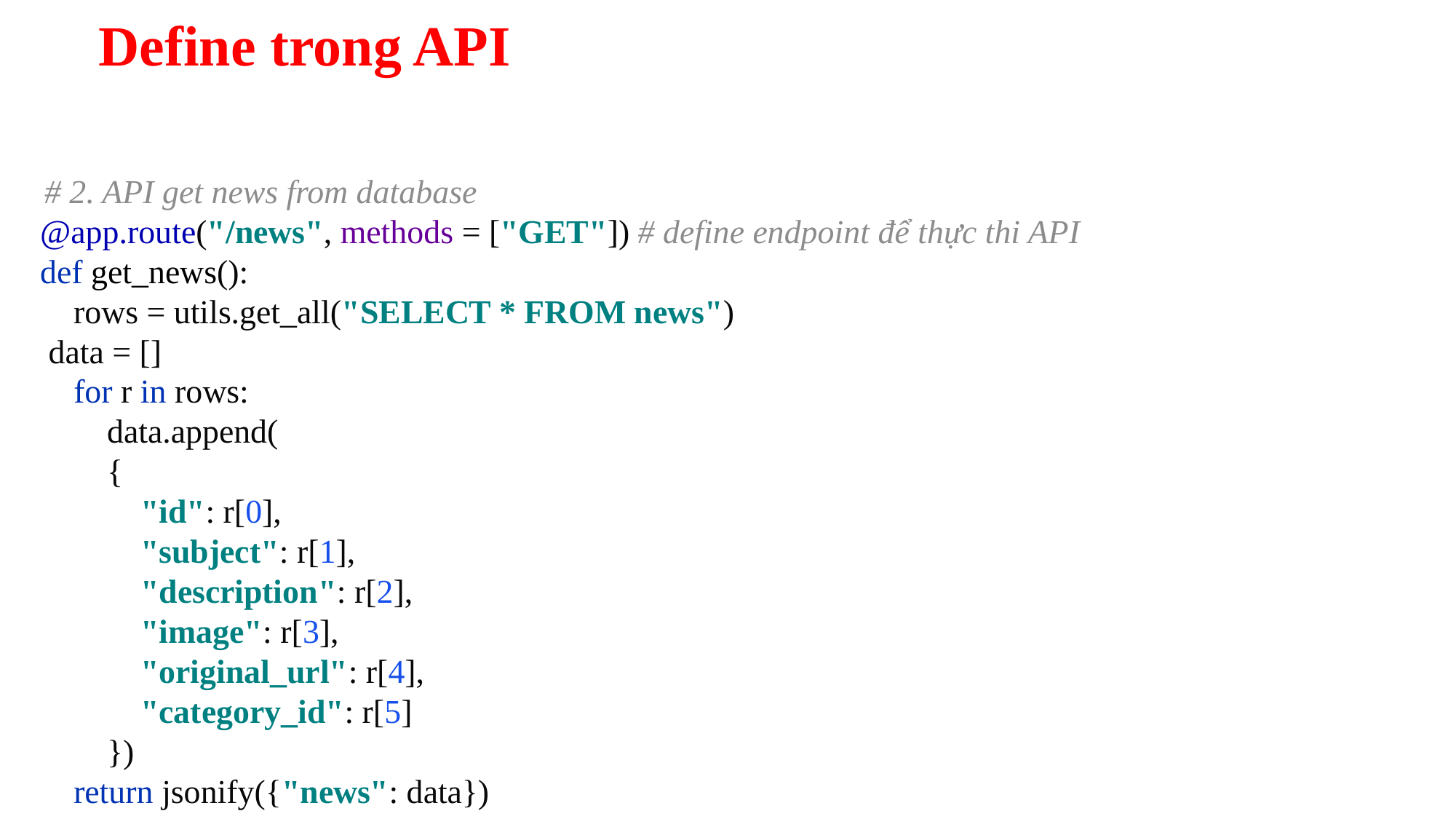

# Define trong API
 # 2. API get news from database
@app.route("/news", methods = ["GET"]) # define endpoint để thực thi API
def get_news():
    rows = utils.get_all("SELECT * FROM news")
 data = []
    for r in rows:
        data.append(
        {
            "id": r[0],
            "subject": r[1],
            "description": r[2],
            "image": r[3],
            "original_url": r[4],
            "category_id": r[5]
        })
    return jsonify({"news": data})